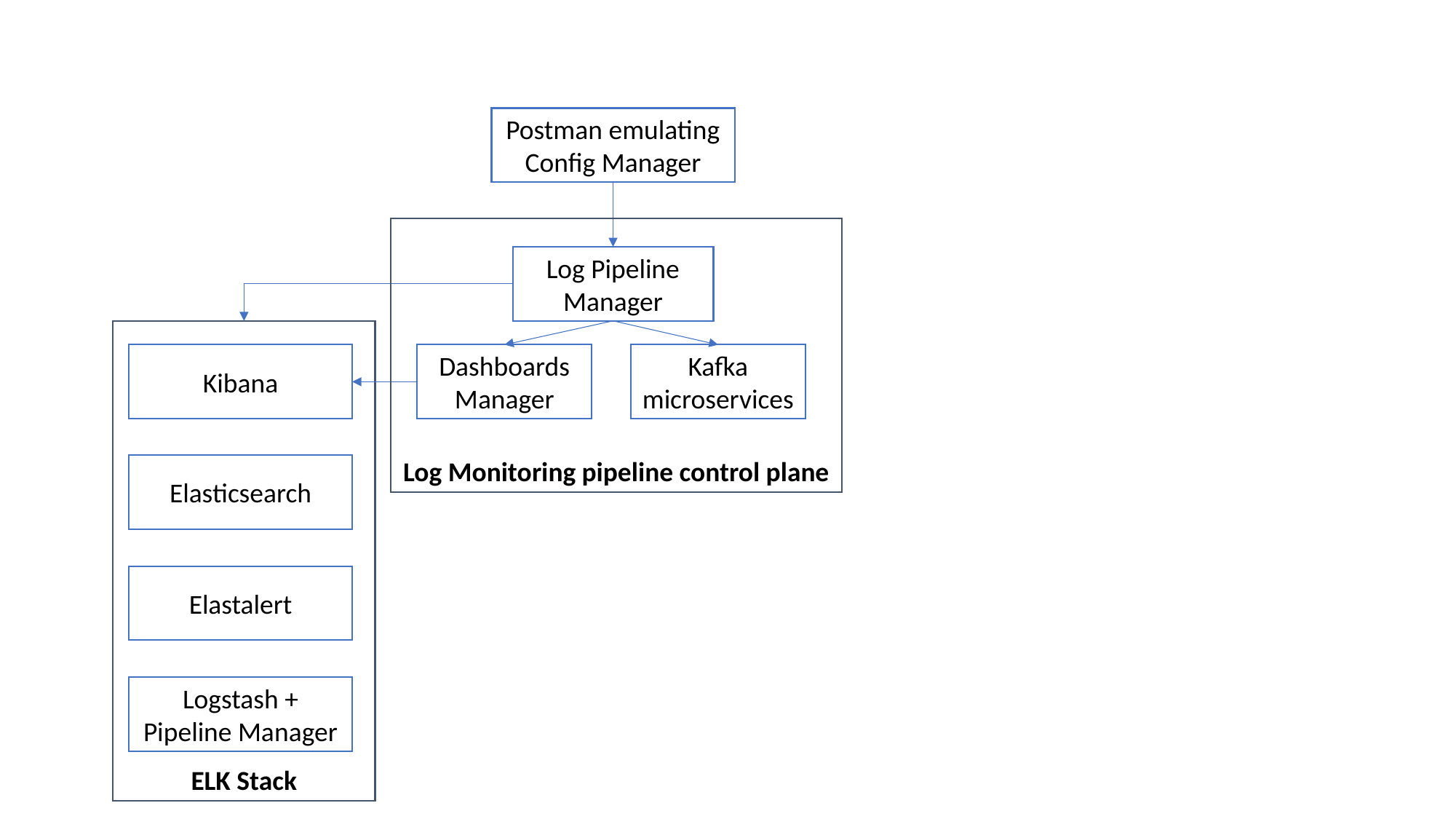

Postman emulating Config Manager
Log Monitoring pipeline control plane
Log Pipeline Manager
ELK Stack
Kibana
Dashboards Manager
Kafka microservices
Elasticsearch
Elastalert
Logstash + Pipeline Manager